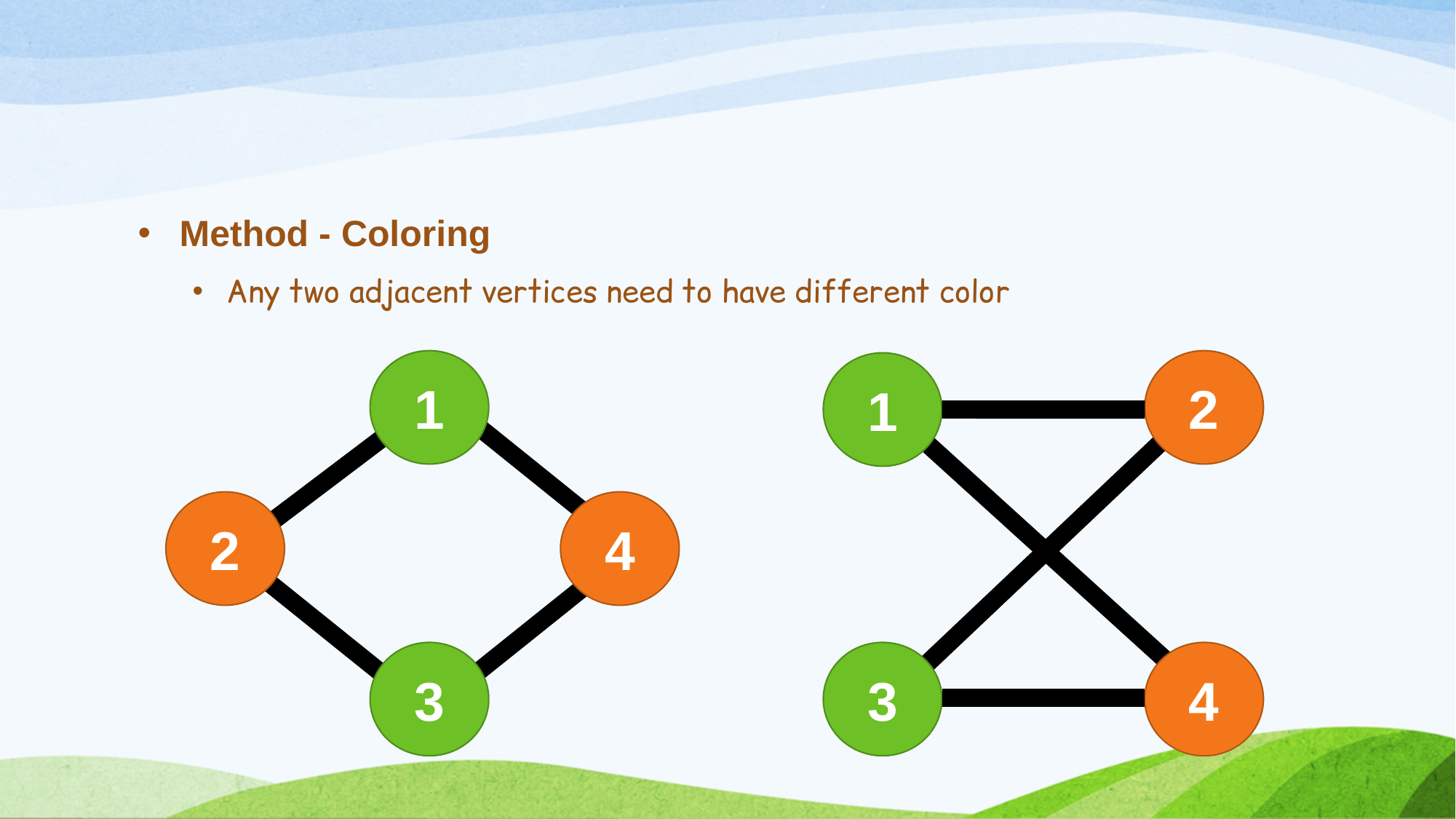

Method - Coloring
Any two adjacent vertices need to have different color

1

2

1

2

4

3

3

4